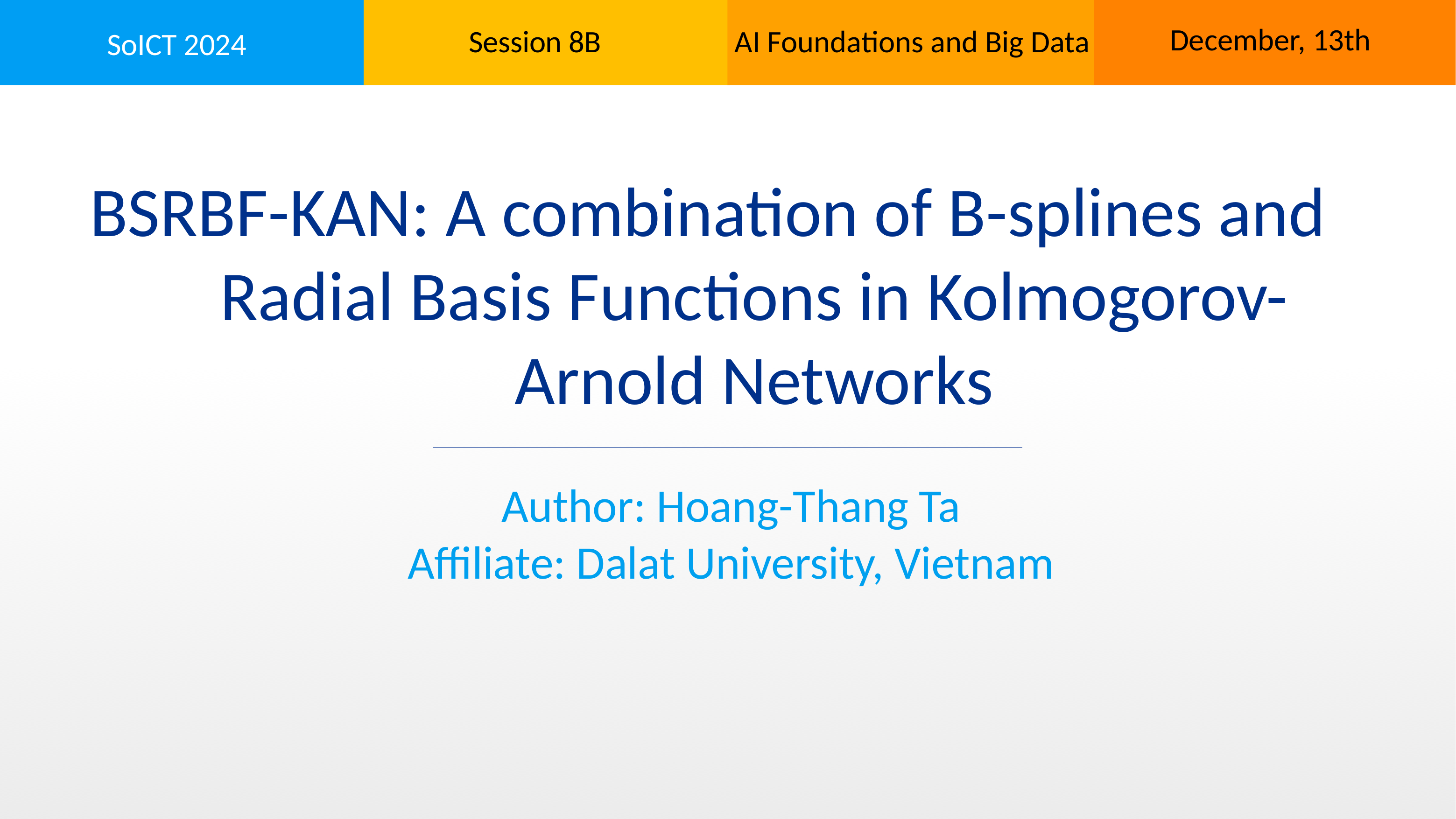

December, 13th
Session 8B
AI Foundations and Big Data
SoICT 2024
BSRBF-KAN: A combination of B-splines and Radial Basis Functions in Kolmogorov-Arnold Networks

Author: Hoang-Thang Ta
Affiliate: Dalat University, Vietnam

Hoang-Thang Ta: BSRBF-KAN
1